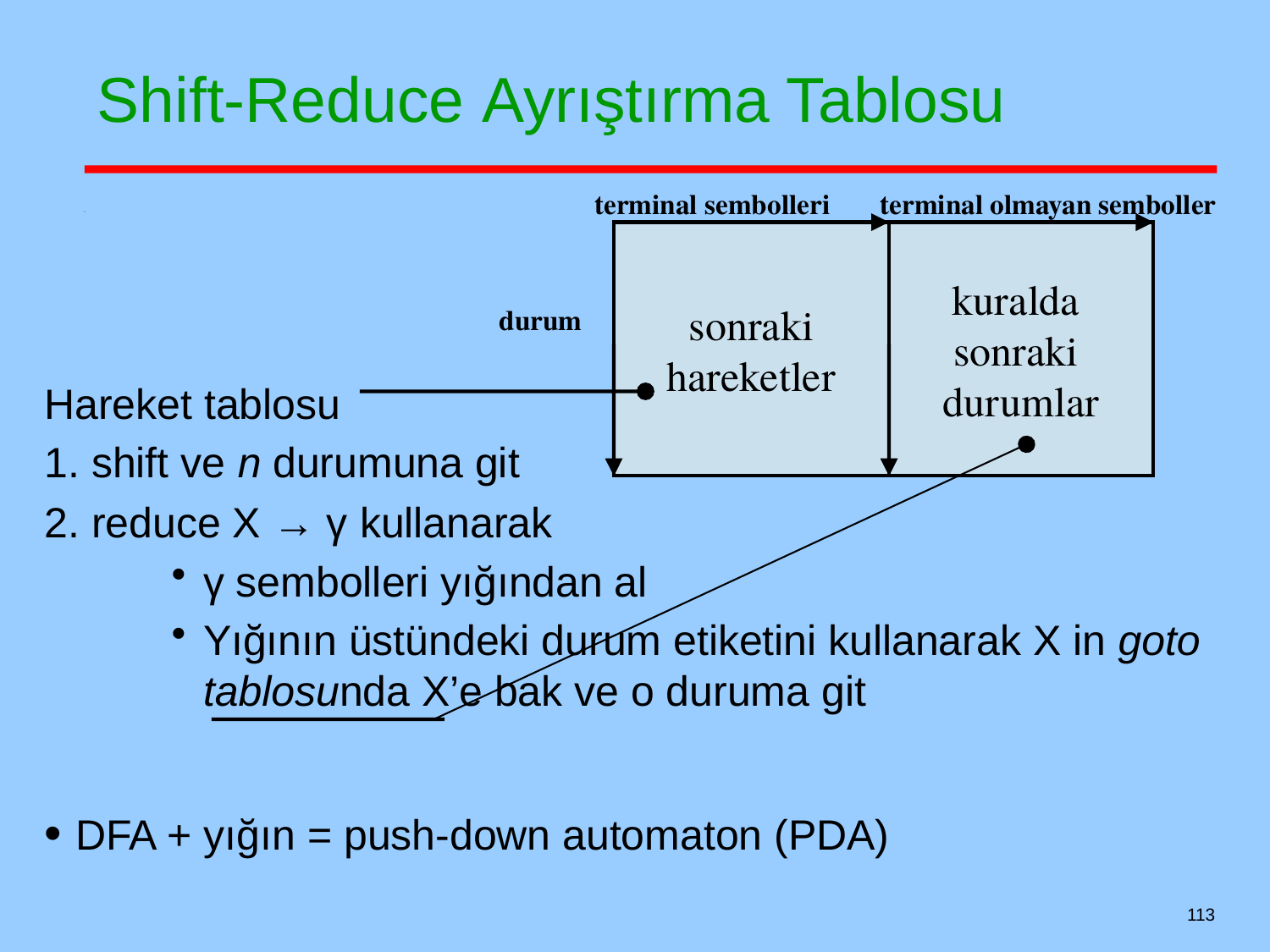

# Shift-Reduce Ayrıştırma Tablosu
terminal sembolleri
terminal olmayan semboller
sonraki hareketler

kuralda
sonraki
durumlar

durum
Hareket tablosu
1. shift ve n durumuna git
2. reduce X → γ kullanarak
γ sembolleri yığından al
Yığının üstündeki durum etiketini kullanarak X in goto tablosunda X’e bak ve o duruma git

• DFA + yığın = push-down automaton (PDA)

113